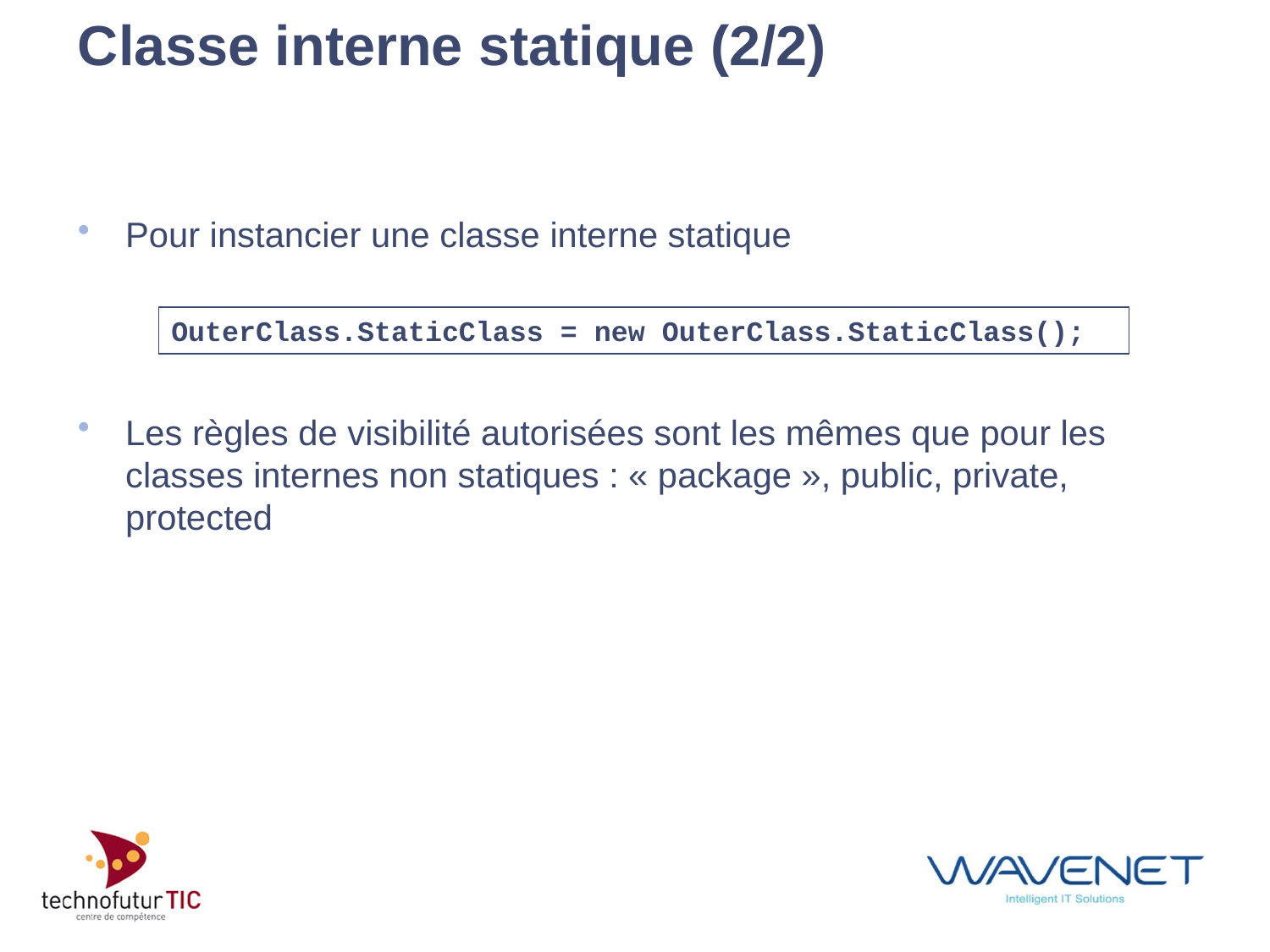

# Classe interne statique (2/2)
Pour instancier une classe interne statique

Les règles de visibilité autorisées sont les mêmes que pour les classes internes non statiques : « package », public, private, protected

OuterClass.StaticClass = new OuterClass.StaticClass();